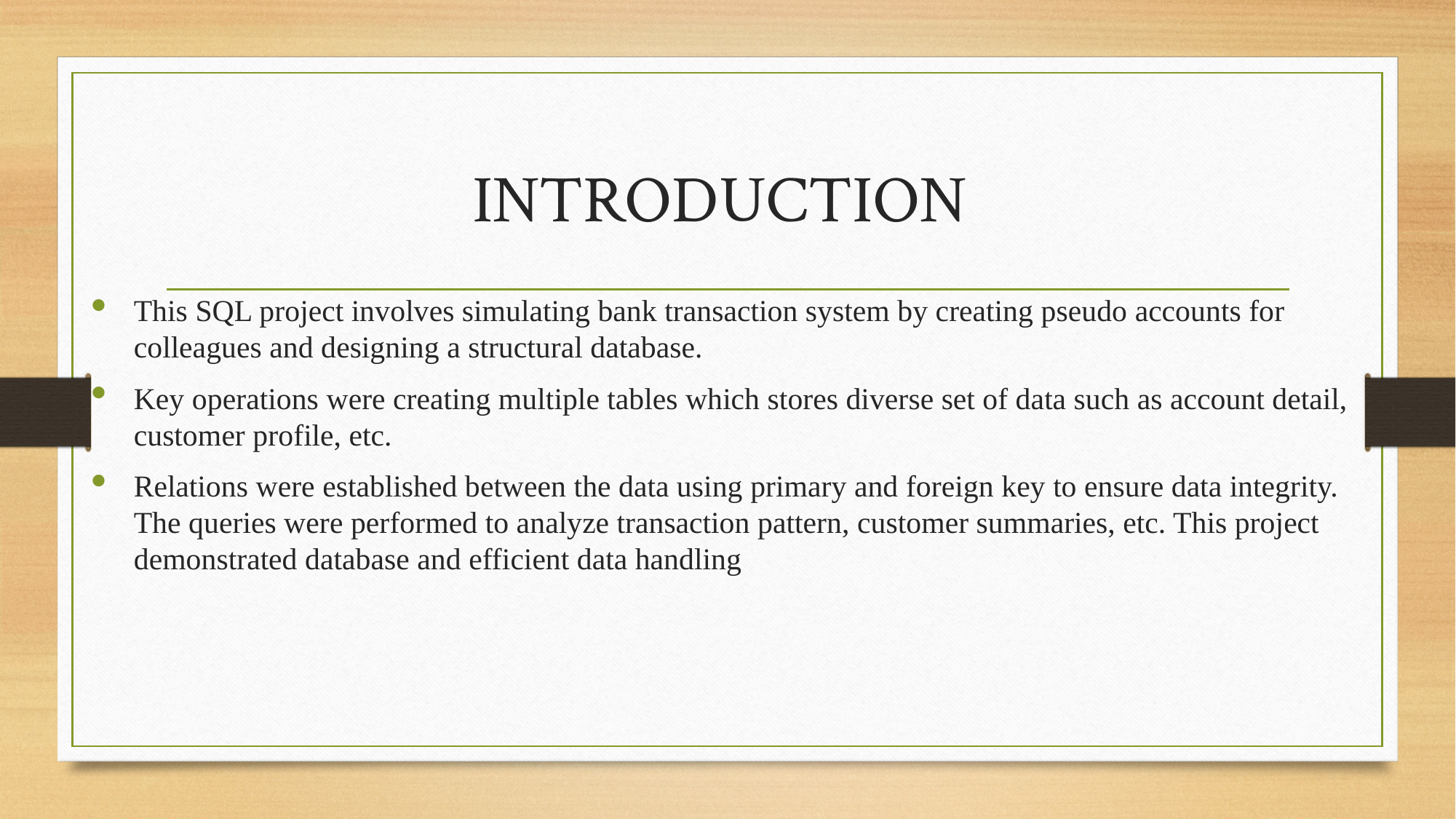

# INTRODUCTION

This SQL project involves simulating bank transaction system by creating pseudo accounts for colleagues and designing a structural database.
Key operations were creating multiple tables which stores diverse set of data such as account detail, customer profile, etc.
Relations were established between the data using primary and foreign key to ensure data integrity. The queries were performed to analyze transaction pattern, customer summaries, etc. This project demonstrated database and efficient data handling